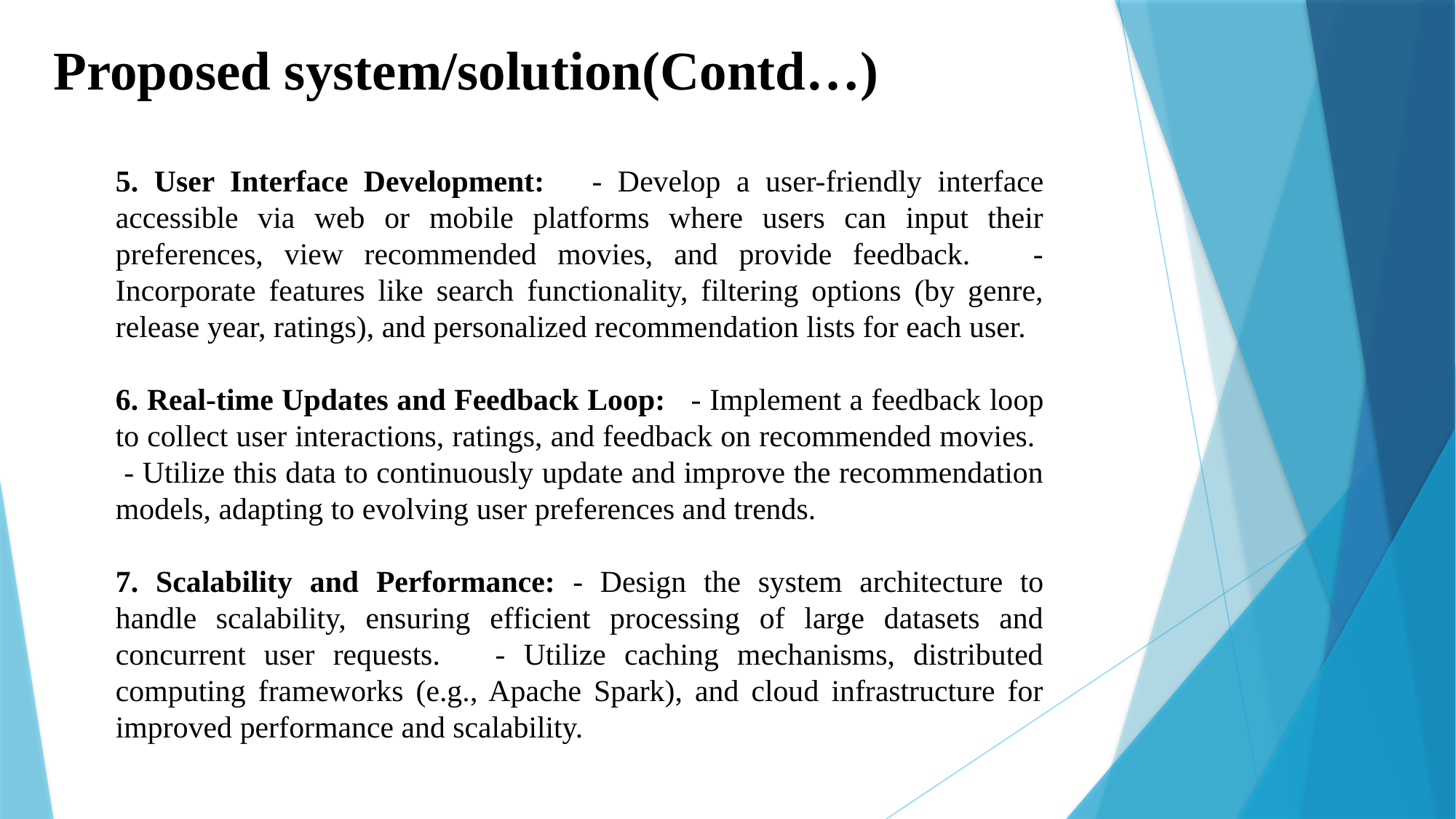

Proposed system/solution(Contd…)
5. User Interface Development:   - Develop a user-friendly interface accessible via web or mobile platforms where users can input their preferences, view recommended movies, and provide feedback.   - Incorporate features like search functionality, filtering options (by genre, release year, ratings), and personalized recommendation lists for each user.

6. Real-time Updates and Feedback Loop:   - Implement a feedback loop to collect user interactions, ratings, and feedback on recommended movies.   - Utilize this data to continuously update and improve the recommendation models, adapting to evolving user preferences and trends.

7. Scalability and Performance: - Design the system architecture to handle scalability, ensuring efficient processing of large datasets and concurrent user requests.   - Utilize caching mechanisms, distributed computing frameworks (e.g., Apache Spark), and cloud infrastructure for improved performance and scalability.